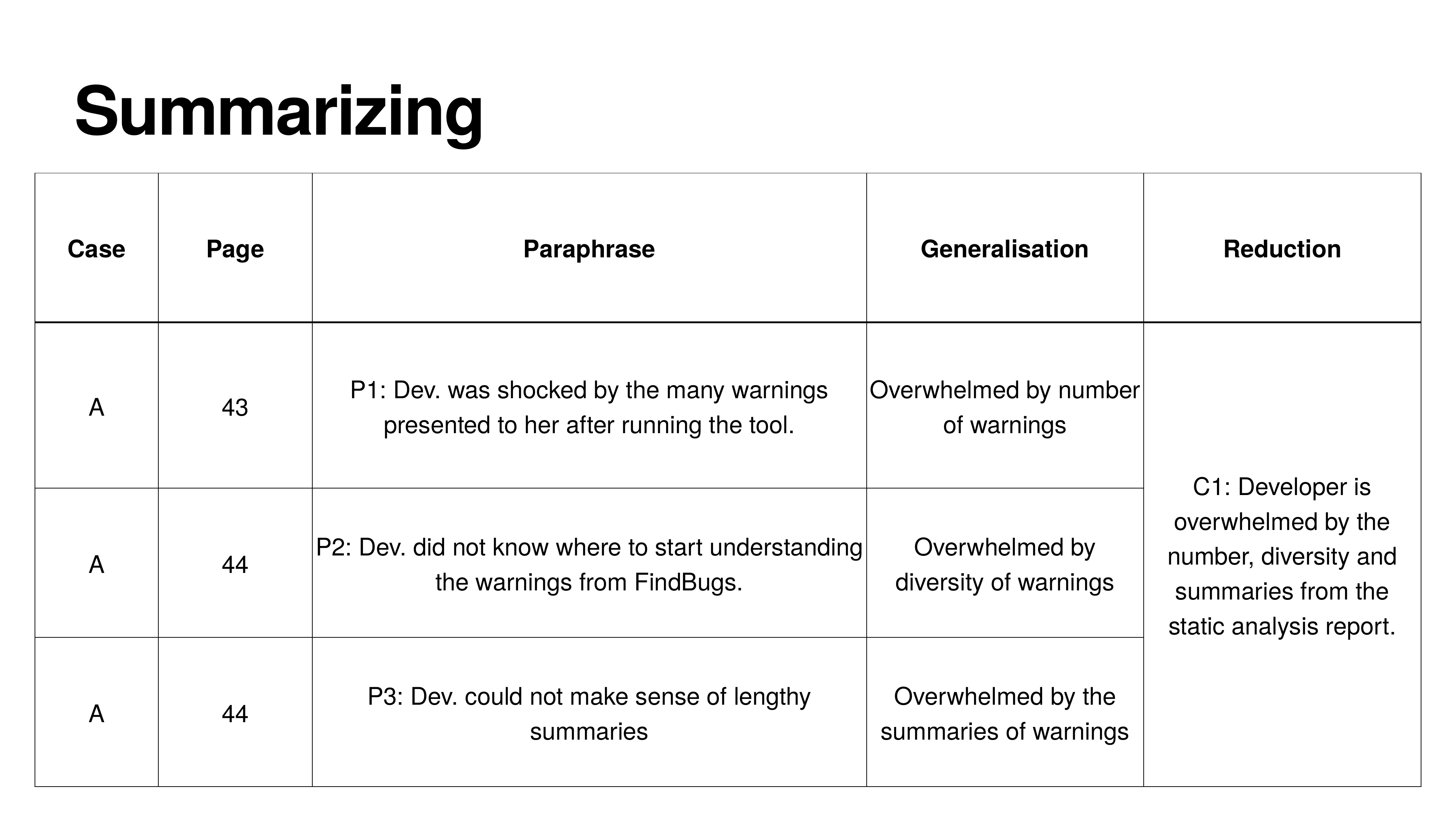

# Summarizing
| Case | Page | Paraphrase | Generalisation | Reduction |
| --- | --- | --- | --- | --- |
| A | 43 | P1: Dev. was shocked by the many warnings presented to her after running the tool. | Overwhelmed by number of warnings | C1: Developer is overwhelmed by the number, diversity and summaries from the static analysis report. |
| A | 44 | P2: Dev. did not know where to start understanding the warnings from FindBugs. | Overwhelmed by diversity of warnings |  |
| A | 44 | P3: Dev. could not make sense of lengthy summaries | Overwhelmed by the summaries of warnings |  |